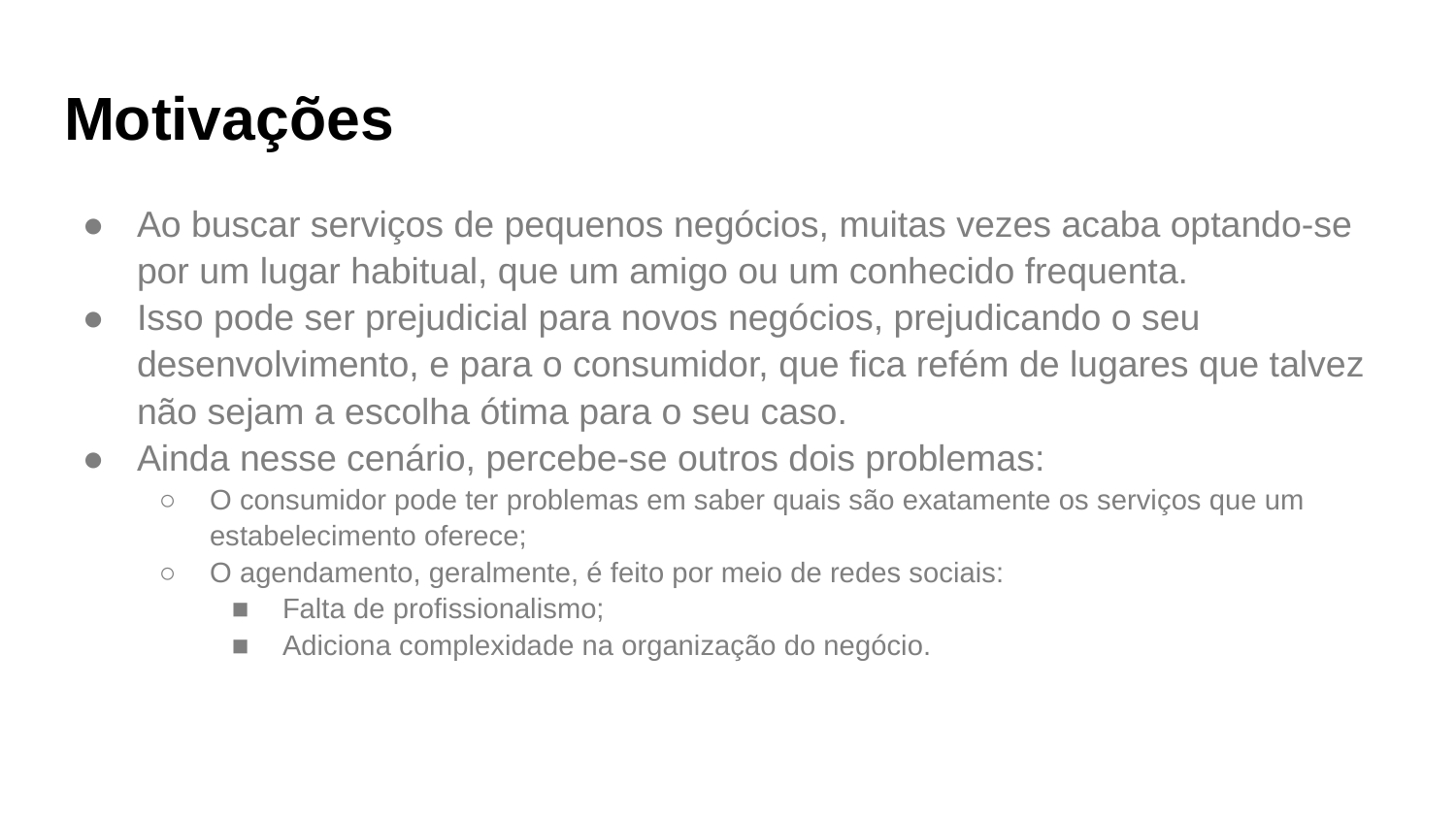

# Motivações
Ao buscar serviços de pequenos negócios, muitas vezes acaba optando-se por um lugar habitual, que um amigo ou um conhecido frequenta.
Isso pode ser prejudicial para novos negócios, prejudicando o seu desenvolvimento, e para o consumidor, que fica refém de lugares que talvez não sejam a escolha ótima para o seu caso.
Ainda nesse cenário, percebe-se outros dois problemas:
O consumidor pode ter problemas em saber quais são exatamente os serviços que um estabelecimento oferece;
O agendamento, geralmente, é feito por meio de redes sociais:
Falta de profissionalismo;
Adiciona complexidade na organização do negócio.